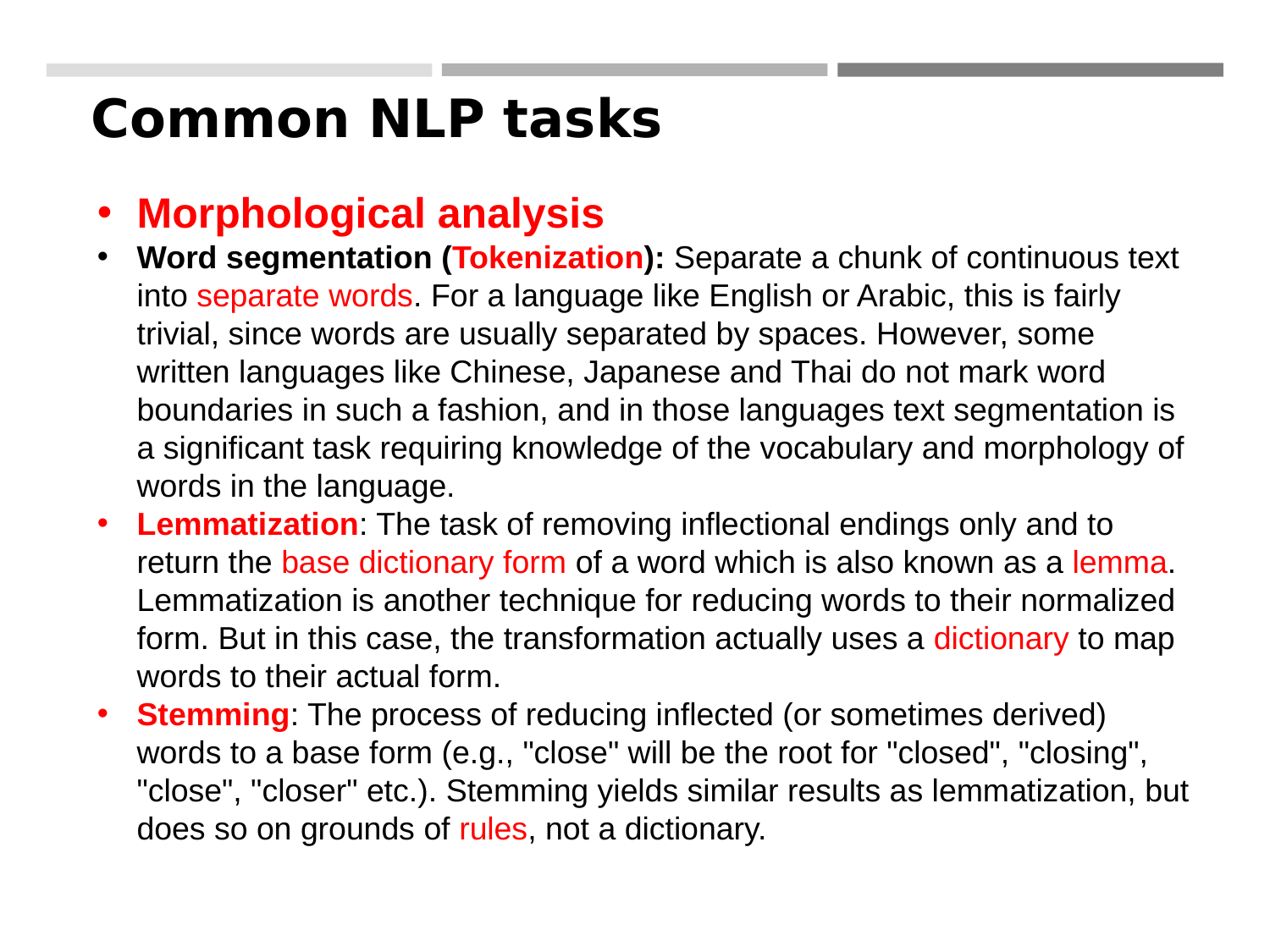

# Common NLP tasks
Morphological analysis
Word segmentation (Tokenization): Separate a chunk of continuous text into separate words. For a language like English or Arabic, this is fairly trivial, since words are usually separated by spaces. However, some written languages like Chinese, Japanese and Thai do not mark word boundaries in such a fashion, and in those languages text segmentation is a significant task requiring knowledge of the vocabulary and morphology of words in the language.
Lemmatization: The task of removing inflectional endings only and to return the base dictionary form of a word which is also known as a lemma. Lemmatization is another technique for reducing words to their normalized form. But in this case, the transformation actually uses a dictionary to map words to their actual form.
Stemming: The process of reducing inflected (or sometimes derived) words to a base form (e.g., "close" will be the root for "closed", "closing", "close", "closer" etc.). Stemming yields similar results as lemmatization, but does so on grounds of rules, not a dictionary.